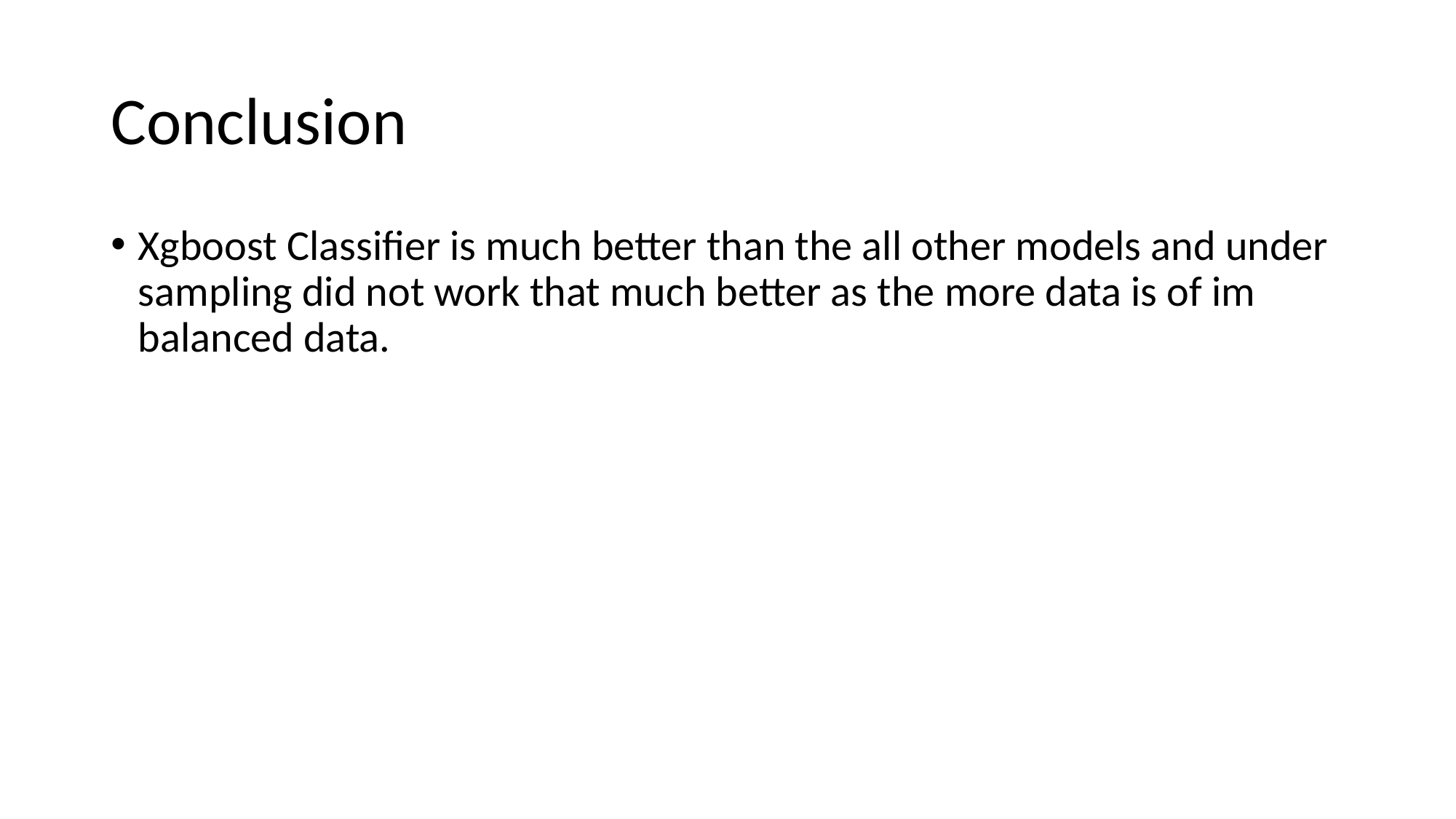

# Conclusion
Xgboost Classifier is much better than the all other models and under sampling did not work that much better as the more data is of im balanced data.